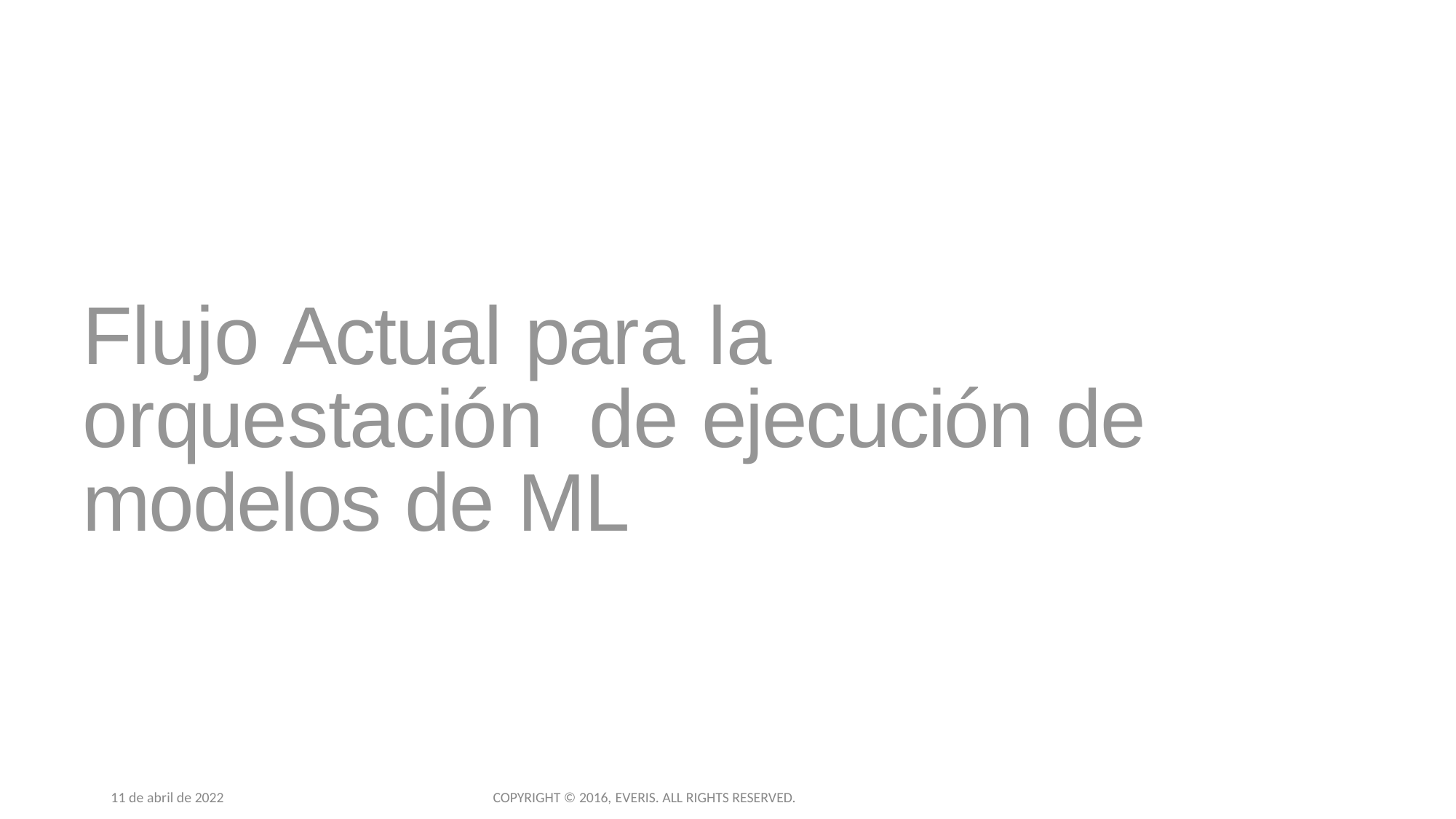

# Flujo Actual para la orquestación  de ejecución de modelos de ML
11 de abril de 2022
COPYRIGHT © 2016, EVERIS. ALL RIGHTS RESERVED.